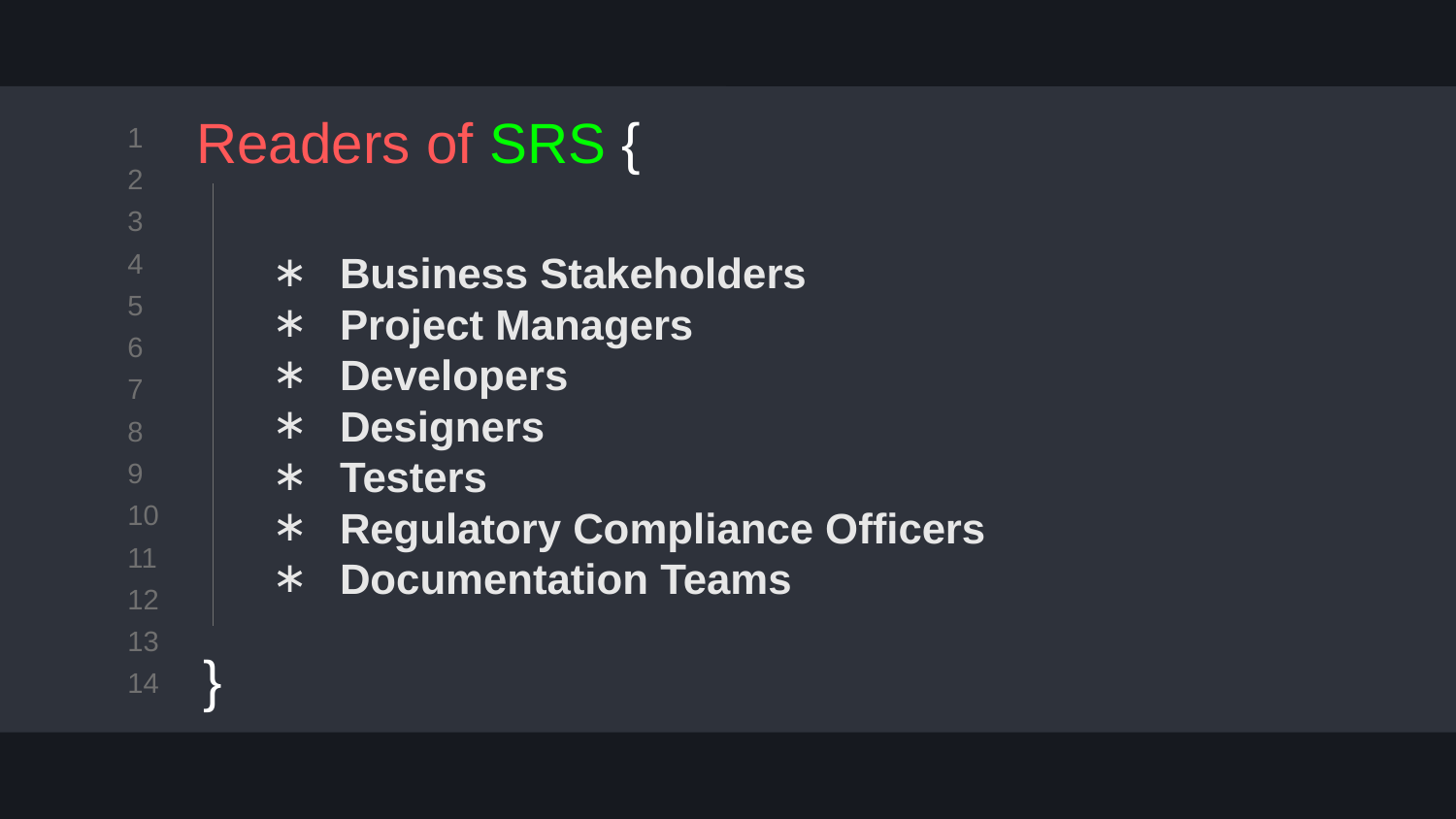

# Readers of SRS {
}

 Business Stakeholders
 Project Managers
 Developers
 Designers
 Testers
 Regulatory Compliance Officers
 Documentation Teams